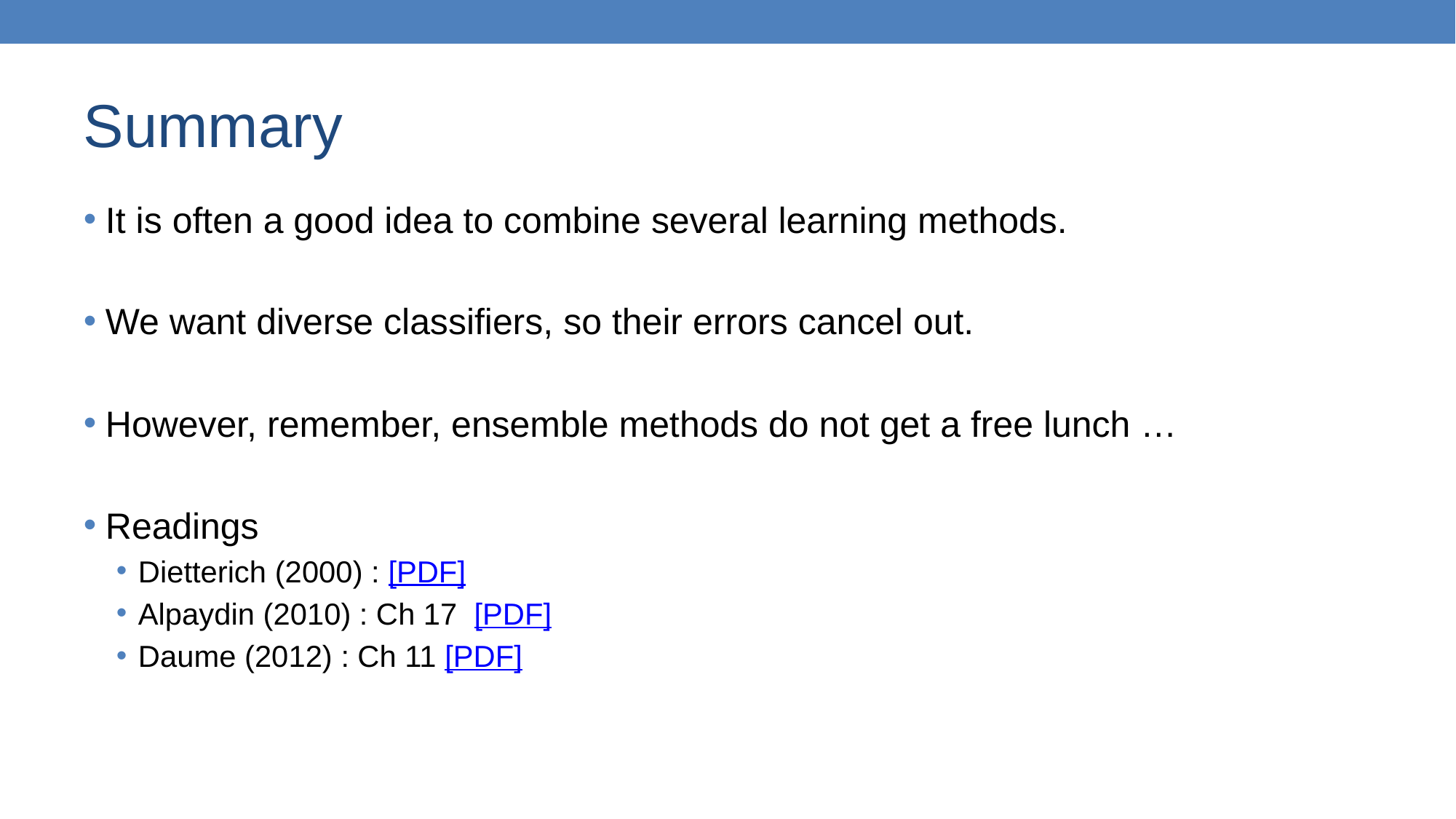

# Summary
It is often a good idea to combine several learning methods.

We want diverse classifiers, so their errors cancel out.

However, remember, ensemble methods do not get a free lunch …

Readings
Dietterich (2000) : [PDF]
Alpaydin (2010) : Ch 17  [PDF]
Daume (2012) : Ch 11 [PDF]